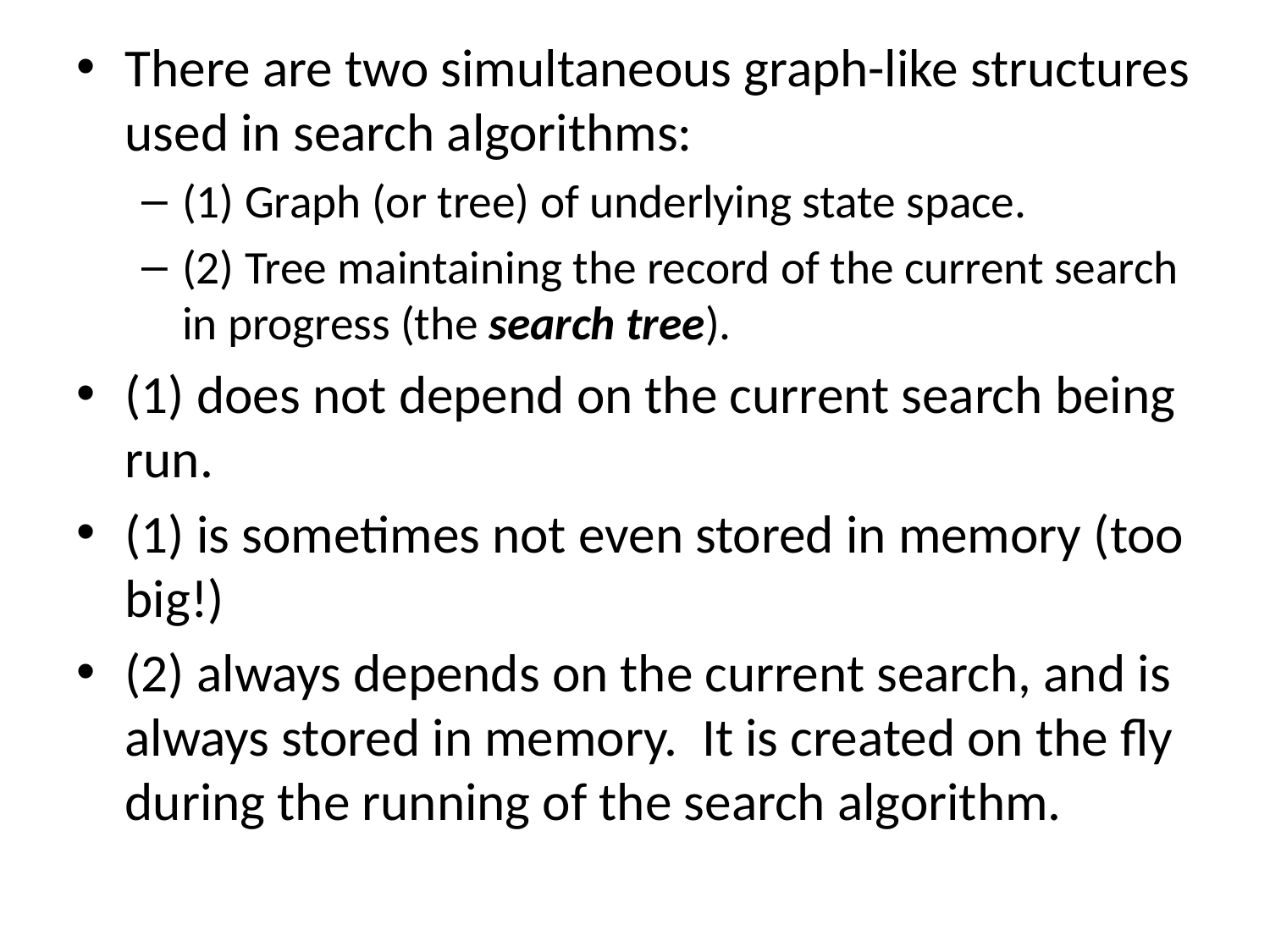

There are two simultaneous graph-like structures used in search algorithms:
(1) Graph (or tree) of underlying state space.
(2) Tree maintaining the record of the current search in progress (the search tree).
(1) does not depend on the current search being run.
(1) is sometimes not even stored in memory (too big!)
(2) always depends on the current search, and is always stored in memory.  It is created on the fly during the running of the search algorithm.